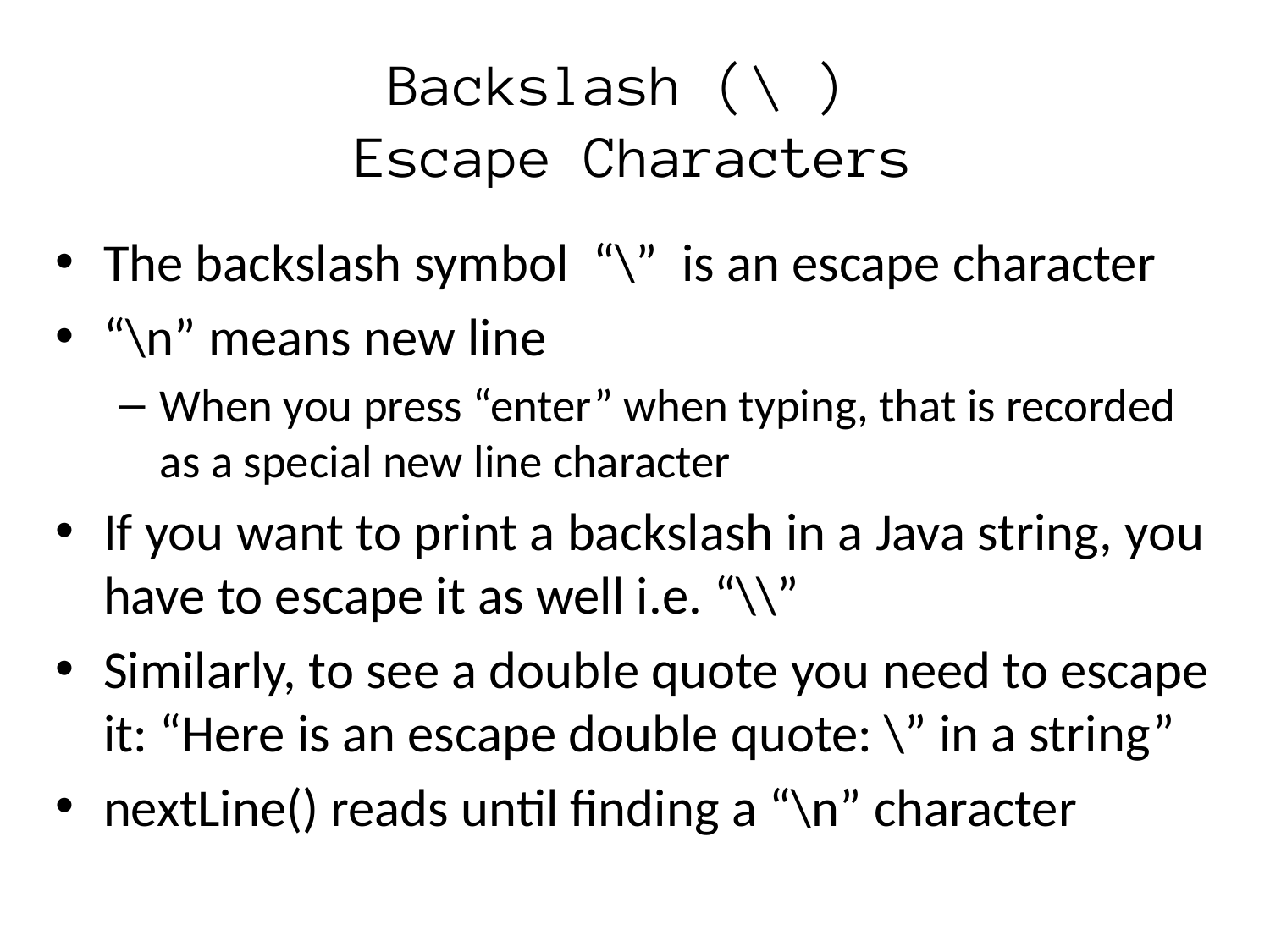

# Backslash (\ ) Escape Characters
The backslash symbol  “\”  is an escape character
“\n” means new line
When you press “enter” when typing, that is recorded as a special new line character
If you want to print a backslash in a Java string, you have to escape it as well i.e. “\\”
Similarly, to see a double quote you need to escape it: “Here is an escape double quote: \” in a string”
nextLine() reads until finding a “\n” character